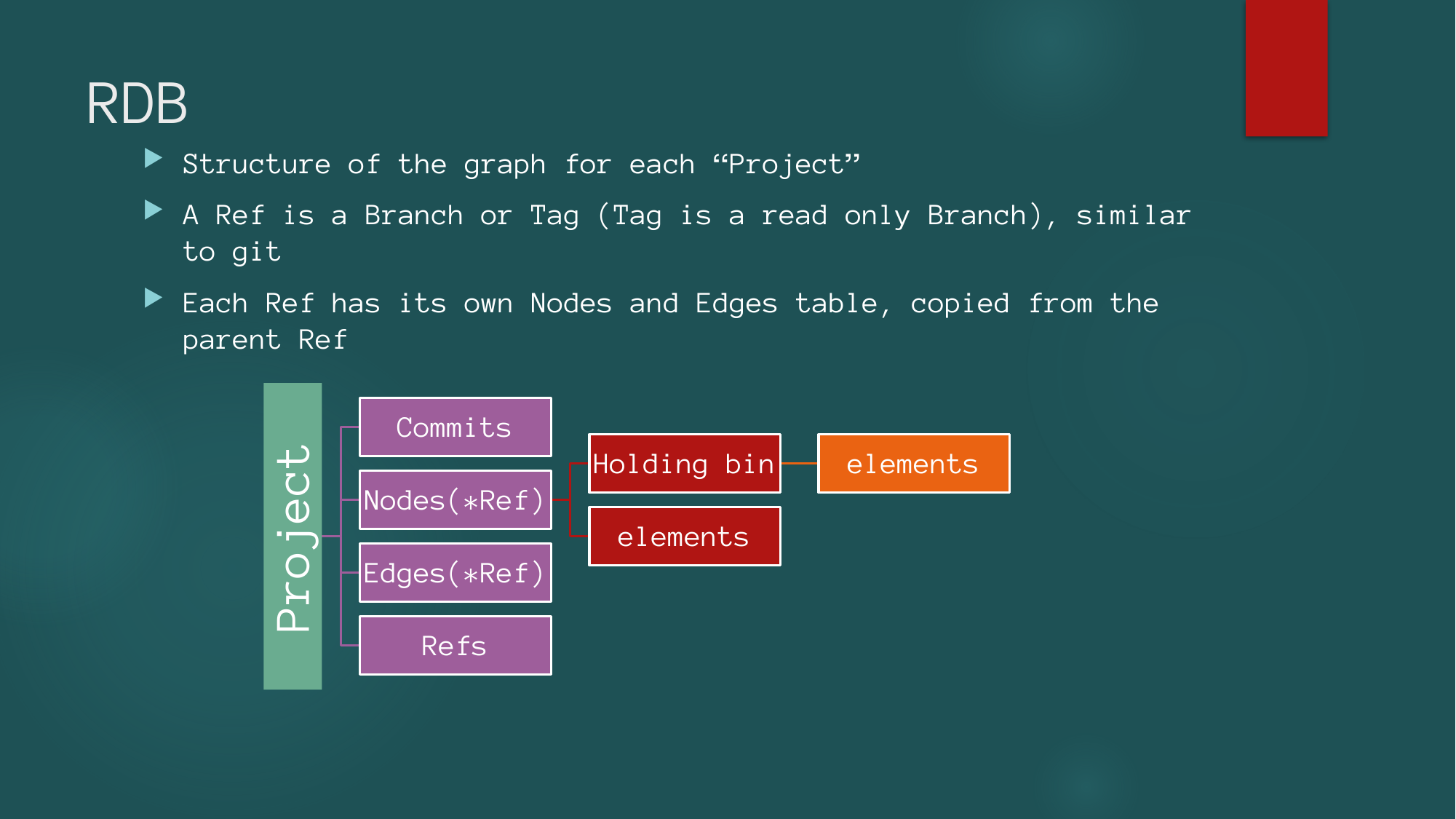

# RDB
Structure of the graph for each “Project”
A Ref is a Branch or Tag (Tag is a read only Branch), similar to git
Each Ref has its own Nodes and Edges table, copied from the parent Ref

Project
Commits
Nodes(*Ref)
Holding bin
elements
elements
Edges(*Ref)
Refs